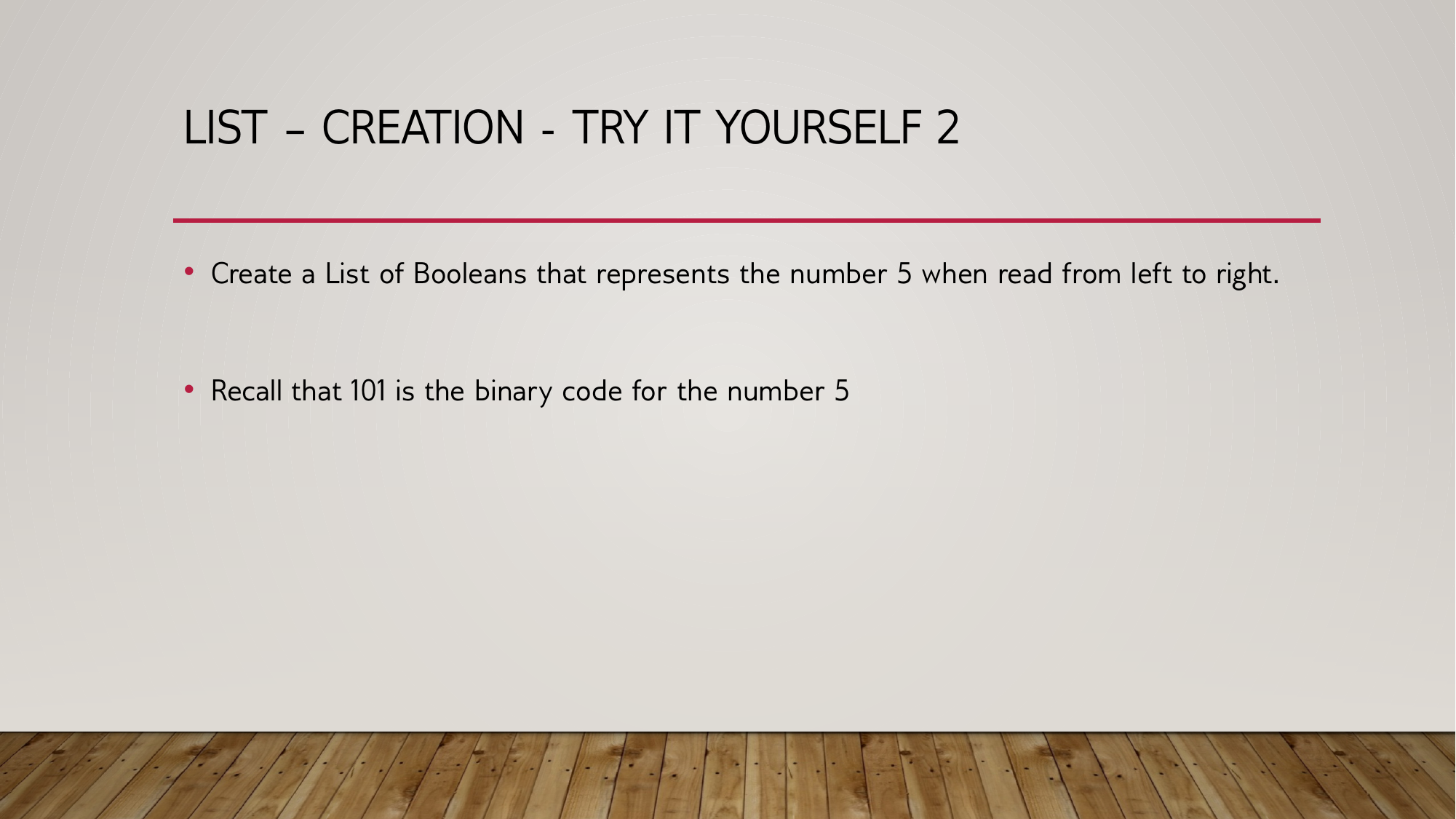

# List – creation - try it yourself 2
Create a List of Booleans that represents the number 5 when read from left to right.

Recall that 101 is the binary code for the number 5